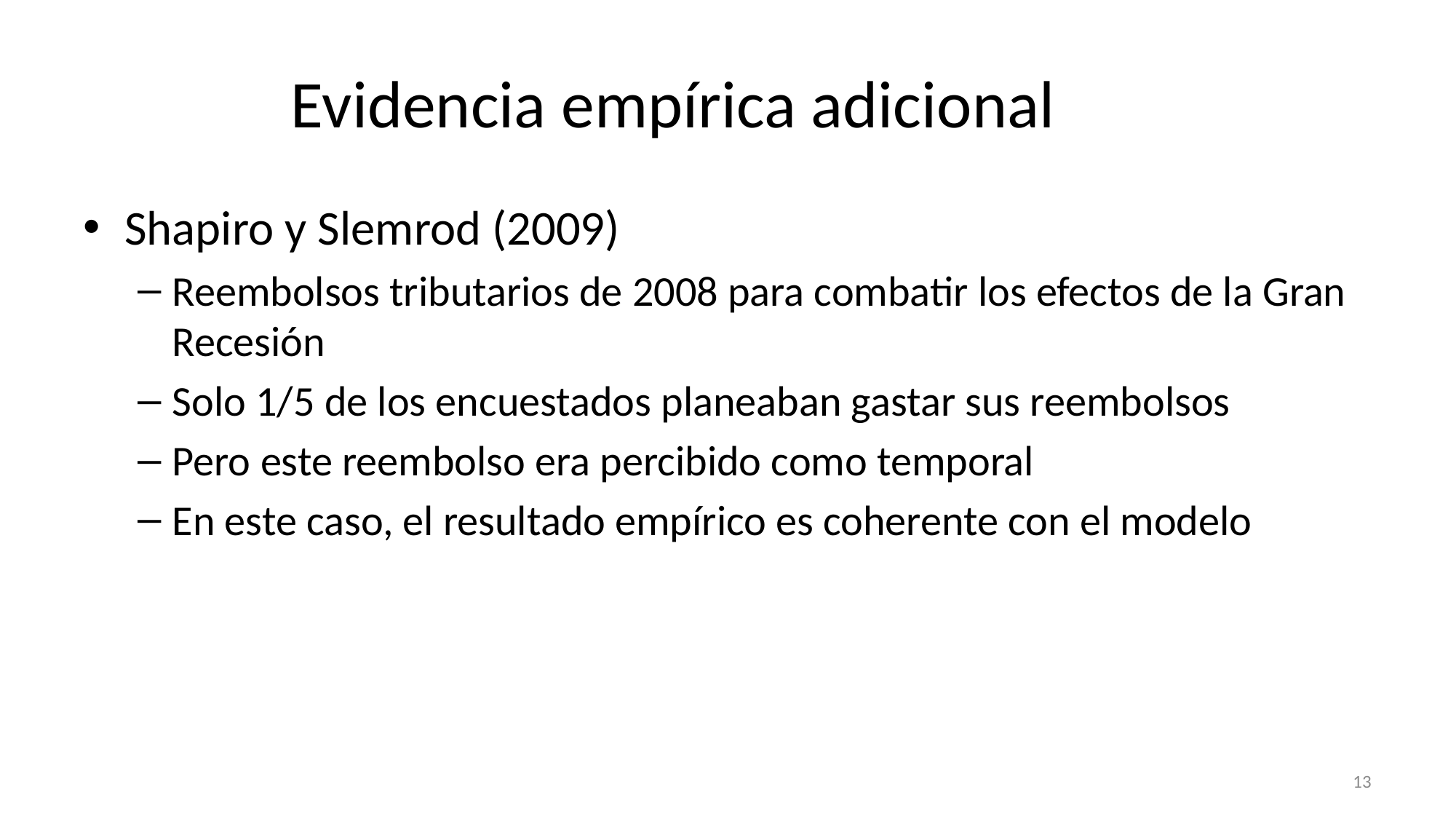

# Evidencia empírica adicional
Shapiro y Slemrod (2009)
Reembolsos tributarios de 2008 para combatir los efectos de la Gran Recesión
Solo 1/5 de los encuestados planeaban gastar sus reembolsos
Pero este reembolso era percibido como temporal
En este caso, el resultado empírico es coherente con el modelo
13